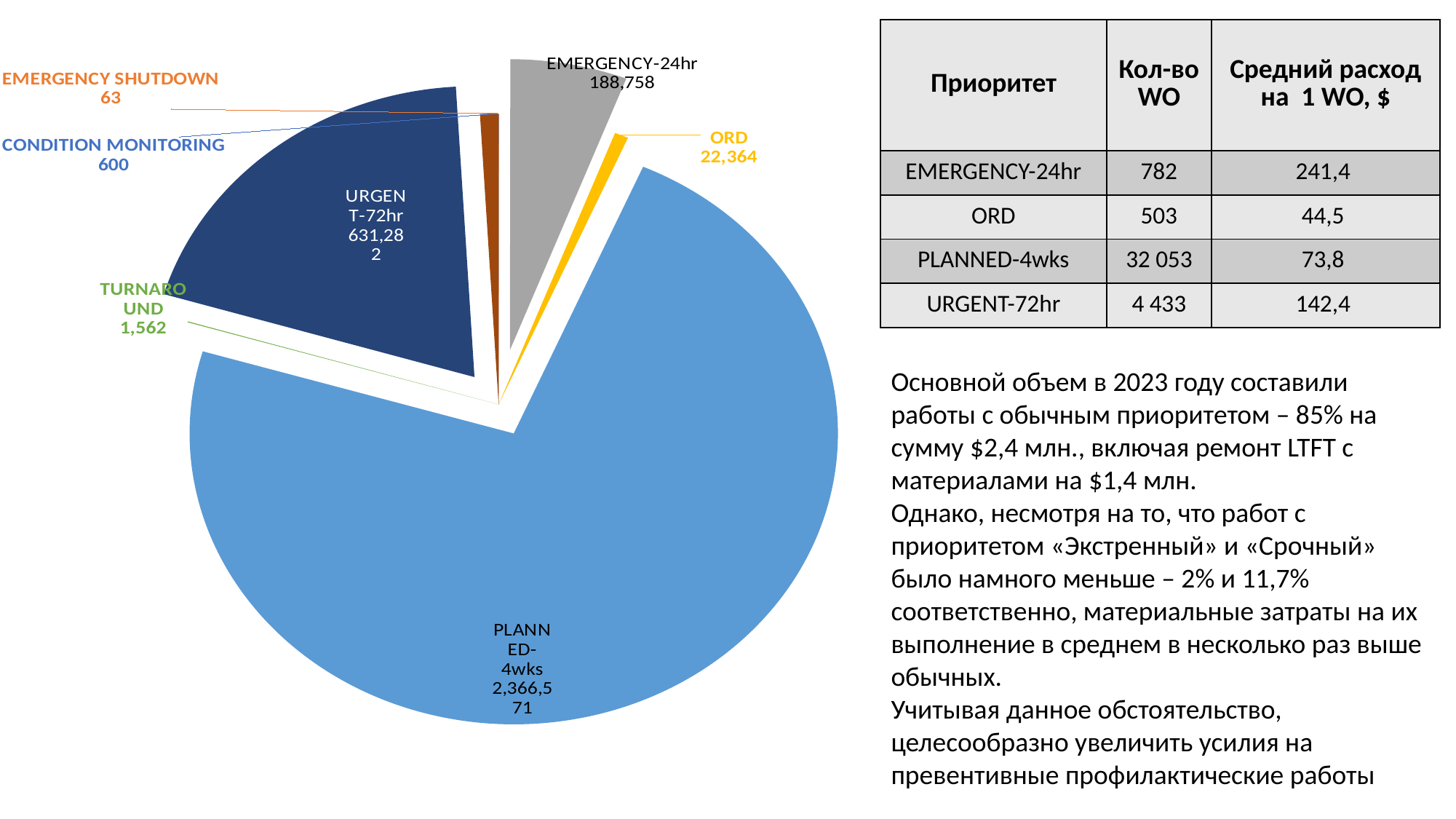

### Chart

| Category | Продажи |
|---|---|
| CONDITION MONITORING | 600.0 |
| EMERGENCY SHUTDOWN | 63.393 |
| EMERGENCY-24hr | 188757.602168 |
| ORD | 22363.8247 |
| PLANNED-4wks | 2366571.47006 |
| TURNAROUND | 1561.8819 |
| URGENT-72hr | 631281.811954 |
| undefined | 29725.86543 |
| Приоритет | Кол-во WO | Средний расход на 1 WO, $ |
| --- | --- | --- |
| EMERGENCY-24hr | 782 | 241,4 |
| ORD | 503 | 44,5 |
| PLANNED-4wks | 32 053 | 73,8 |
| URGENT-72hr | 4 433 | 142,4 |
Основной объем в 2023 году составили работы с обычным приоритетом – 85% на сумму $2,4 млн., включая ремонт LTFT c материалами на $1,4 млн.
Однако, несмотря на то, что работ с приоритетом «Экстренный» и «Срочный» было намного меньше – 2% и 11,7% соответственно, материальные затраты на их выполнение в среднем в несколько раз выше обычных.
Учитывая данное обстоятельство, целесообразно увеличить усилия на превентивные профилактические работы